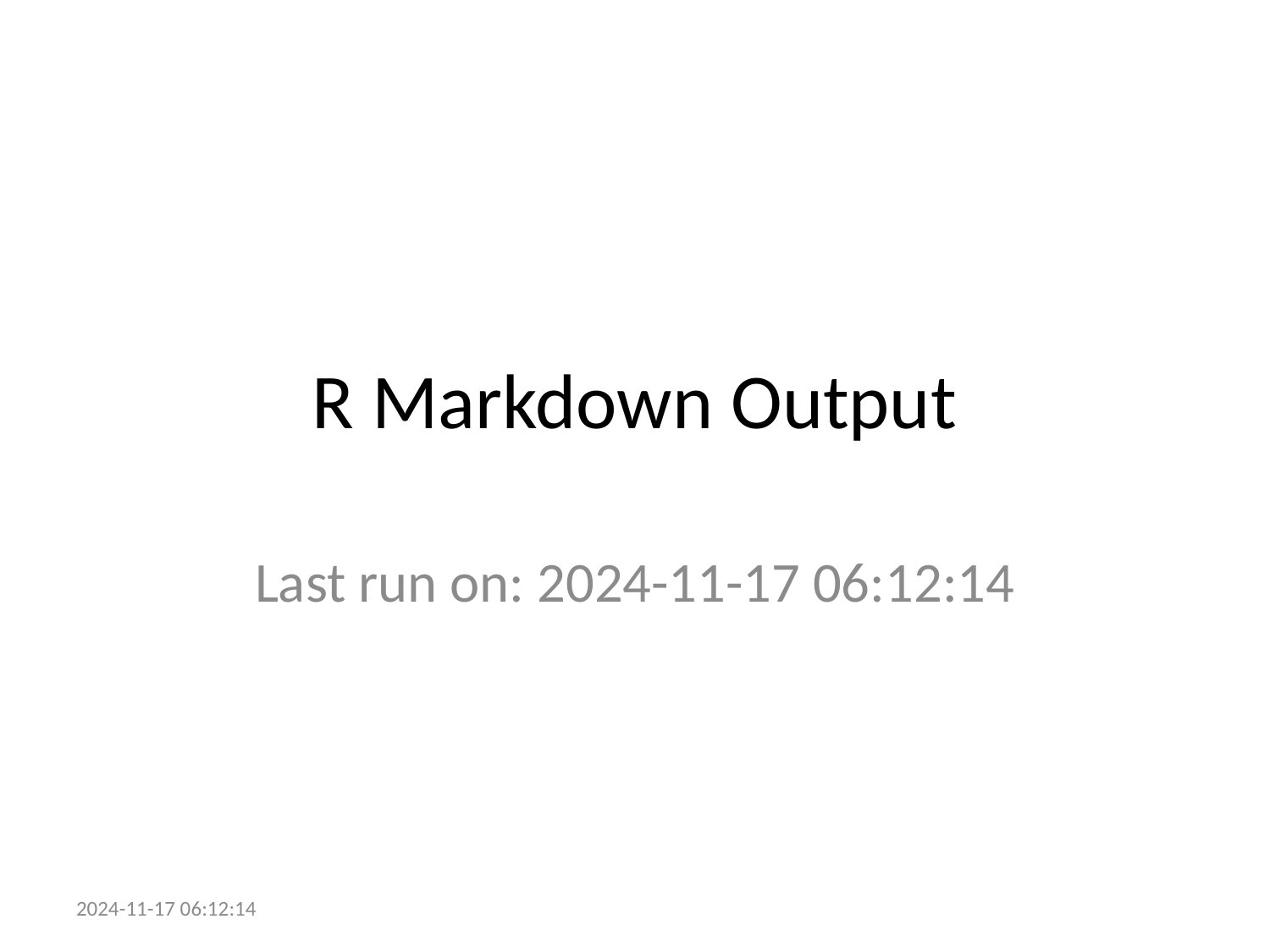

# R Markdown Output
Last run on: 2024-11-17 06:12:14
2024-11-17 06:12:14